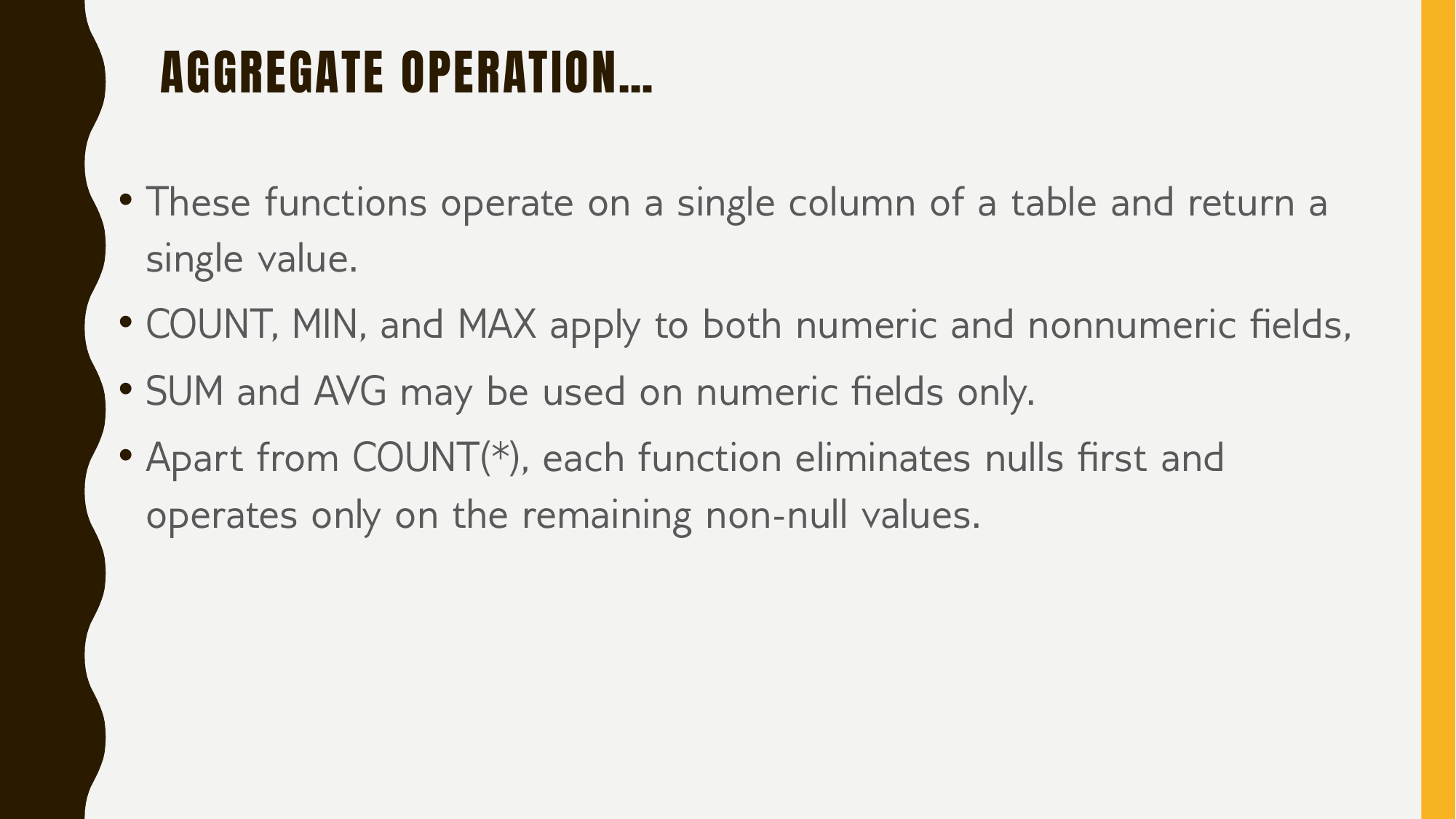

# Aggregate operation…
These functions operate on a single column of a table and return a single value.
COUNT, MIN, and MAX apply to both numeric and nonnumeric fields,
SUM and AVG may be used on numeric fields only.
Apart from COUNT(*), each function eliminates nulls first and operates only on the remaining non-null values.